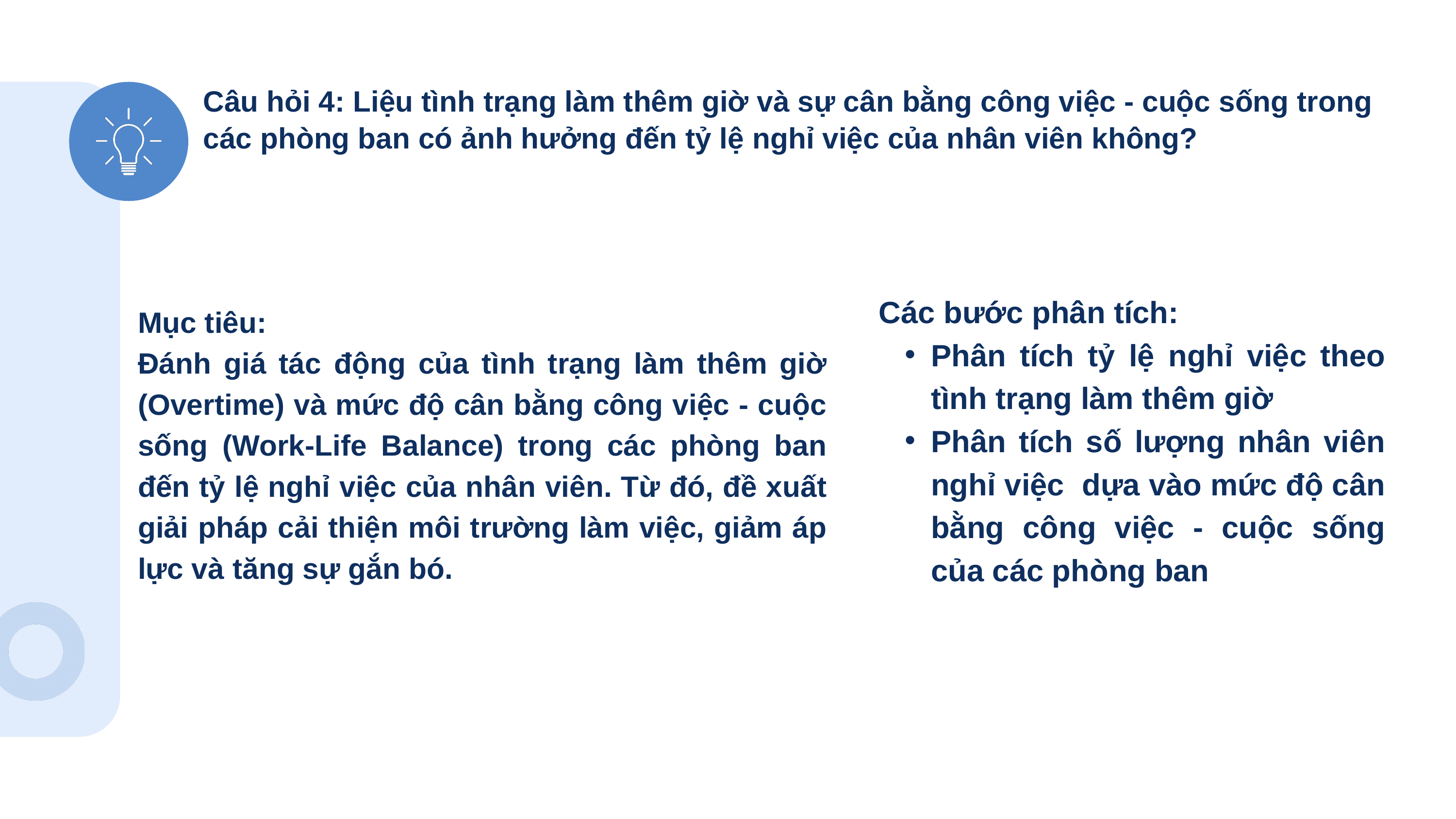

Câu hỏi 4: Liệu tình trạng làm thêm giờ và sự cân bằng công việc - cuộc sống trong các phòng ban có ảnh hưởng đến tỷ lệ nghỉ việc của nhân viên không?

Các bước phân tích:
Phân tích tỷ lệ nghỉ việc theo tình trạng làm thêm giờ
Phân tích số lượng nhân viên nghỉ việc  dựa vào mức độ cân bằng công việc - cuộc sống của các phòng ban
Mục tiêu:
Đánh giá tác động của tình trạng làm thêm giờ (Overtime) và mức độ cân bằng công việc - cuộc sống (Work-Life Balance) trong các phòng ban đến tỷ lệ nghỉ việc của nhân viên. Từ đó, đề xuất giải pháp cải thiện môi trường làm việc, giảm áp lực và tăng sự gắn bó.